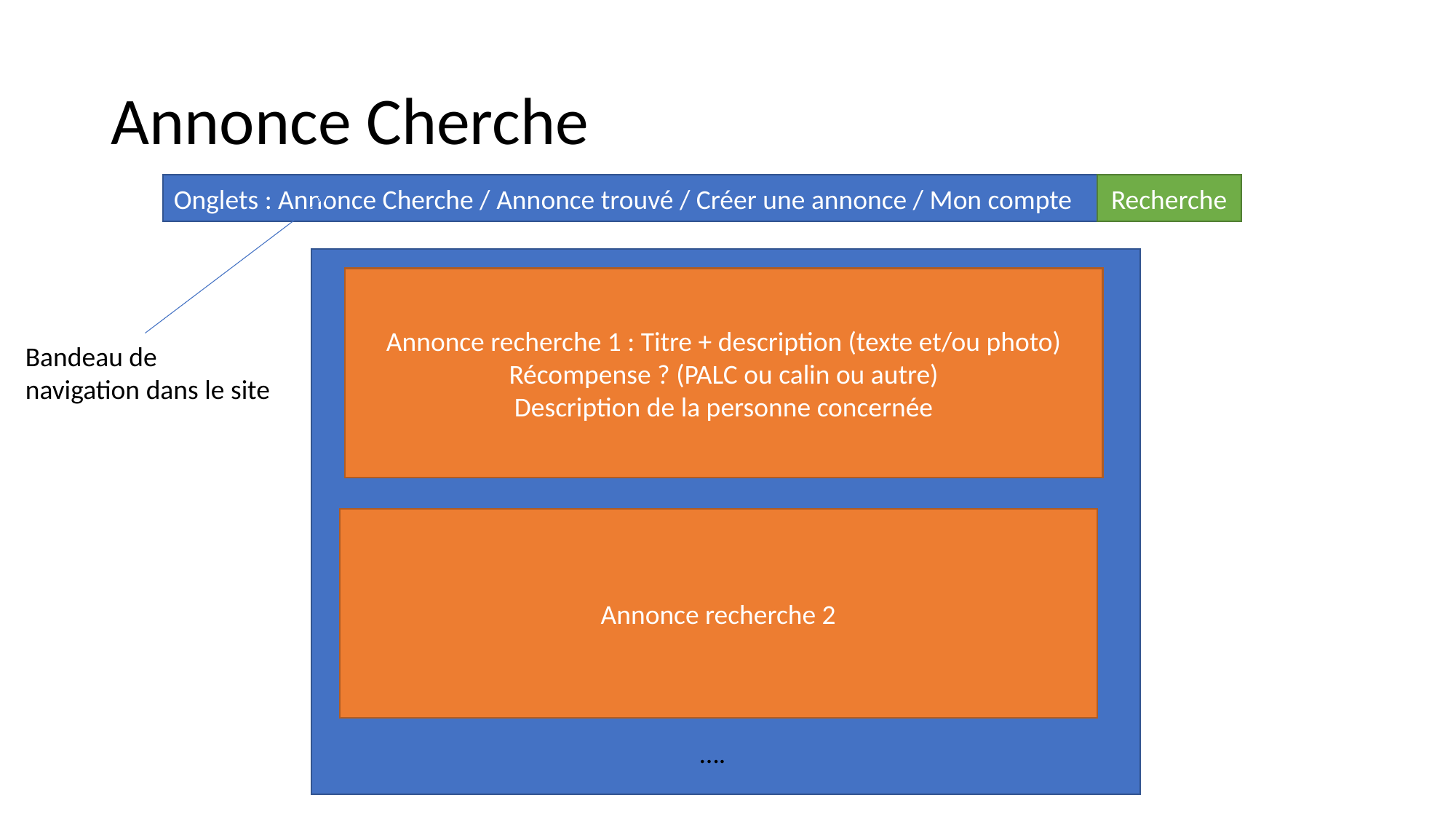

# Annonce Cherche
Onglets : Annonce Cherche / Annonce trouvé / Créer une annonce / Mon compte
Recherche

Annonce recherche 1 : Titre + description (texte et/ou photo)
Récompense ? (PALC ou calin ou autre)
Description de la personne concernée
Bandeau de navigation dans le site
Annonce recherche 2
….